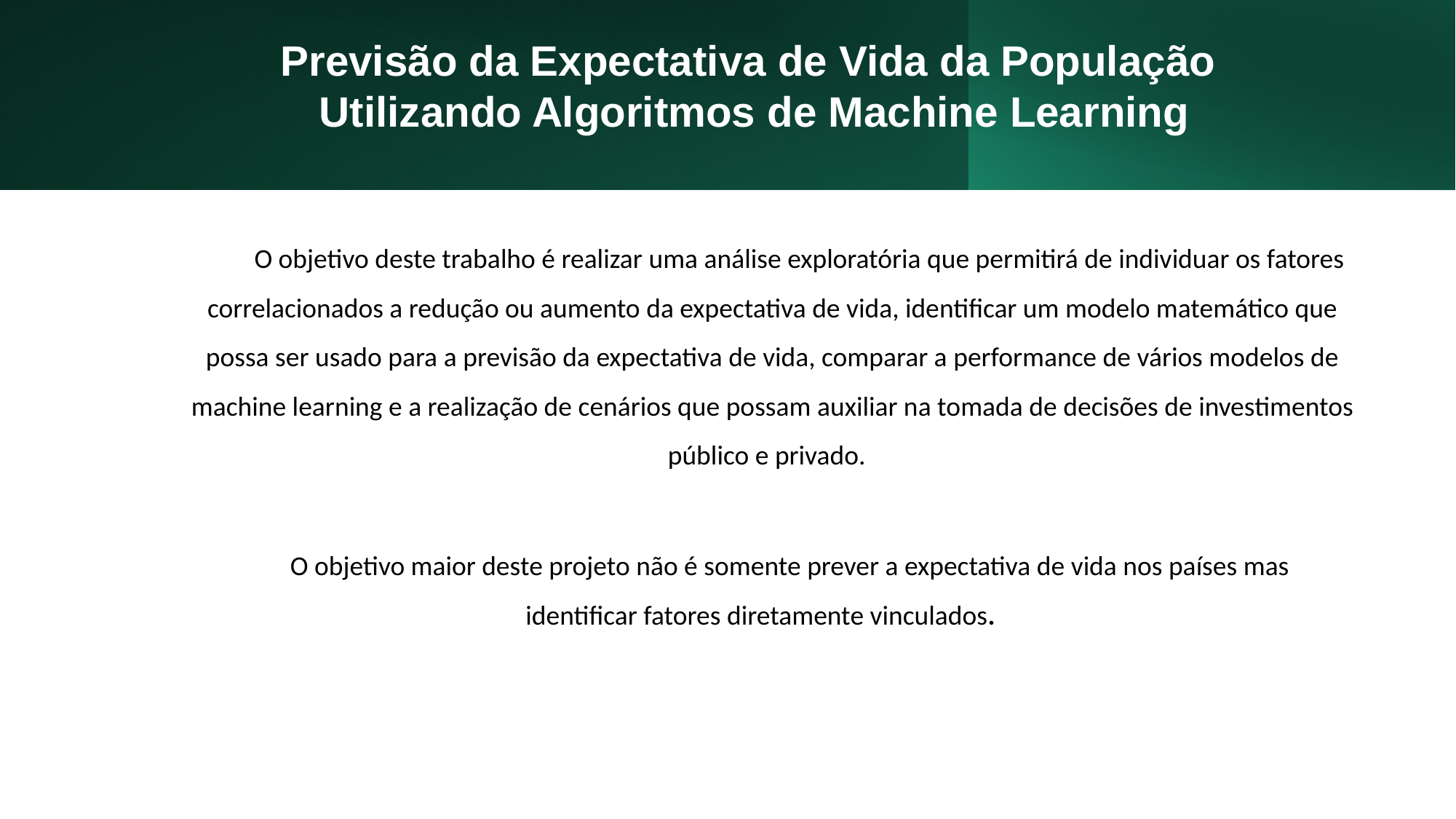

# Previsão da Expectativa de Vida da População Utilizando Algoritmos de Machine Learning
O objetivo deste trabalho é realizar uma análise exploratória que permitirá de individuar os fatores correlacionados a redução ou aumento da expectativa de vida, identificar um modelo matemático que possa ser usado para a previsão da expectativa de vida, comparar a performance de vários modelos de machine learning e a realização de cenários que possam auxiliar na tomada de decisões de investimentos público e privado.
O objetivo maior deste projeto não é somente prever a expectativa de vida nos países mas identificar fatores diretamente vinculados.